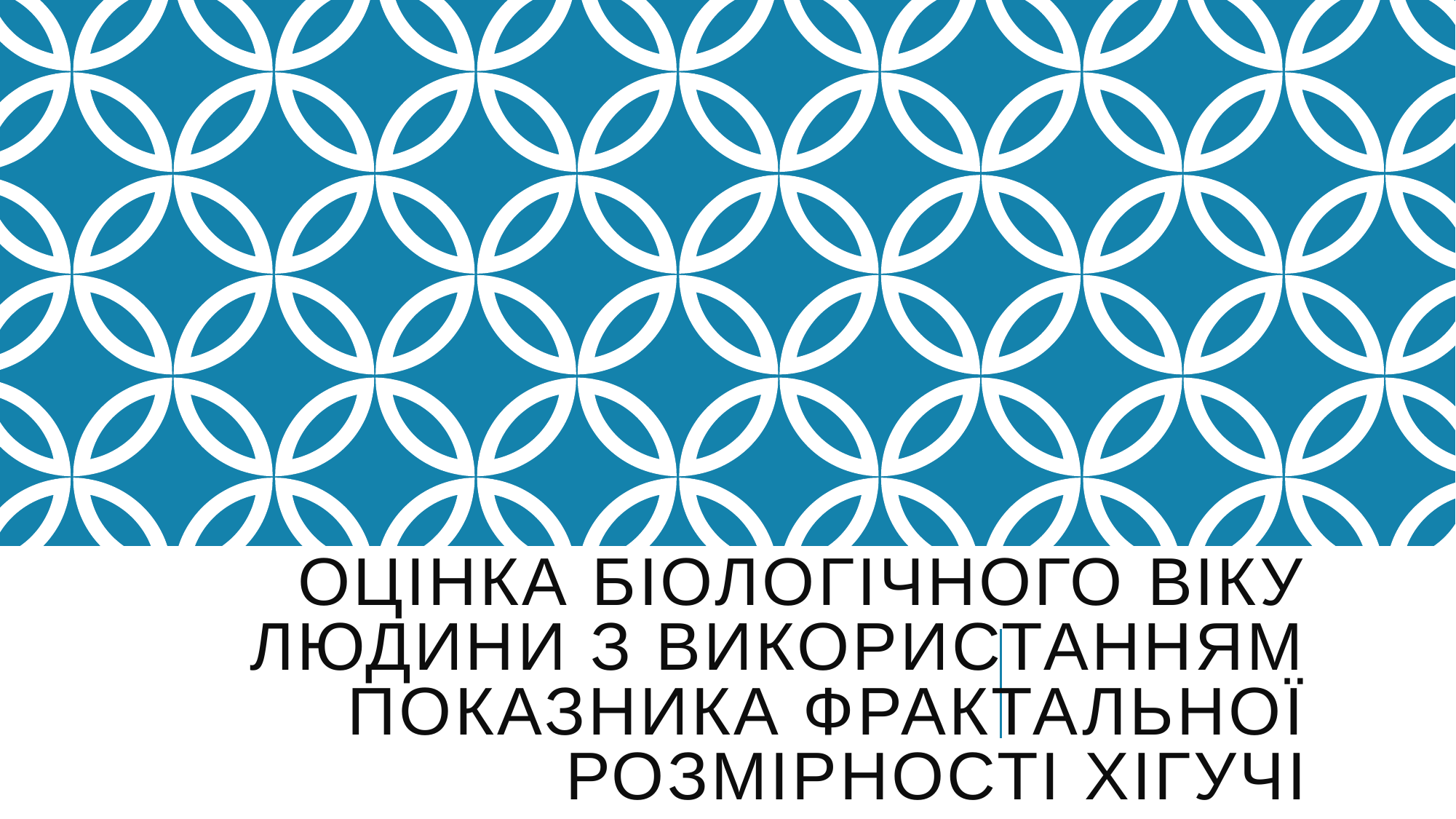

# Оцінка біологічного віку людини з використанням показника фрактальної розмірності Хігучі